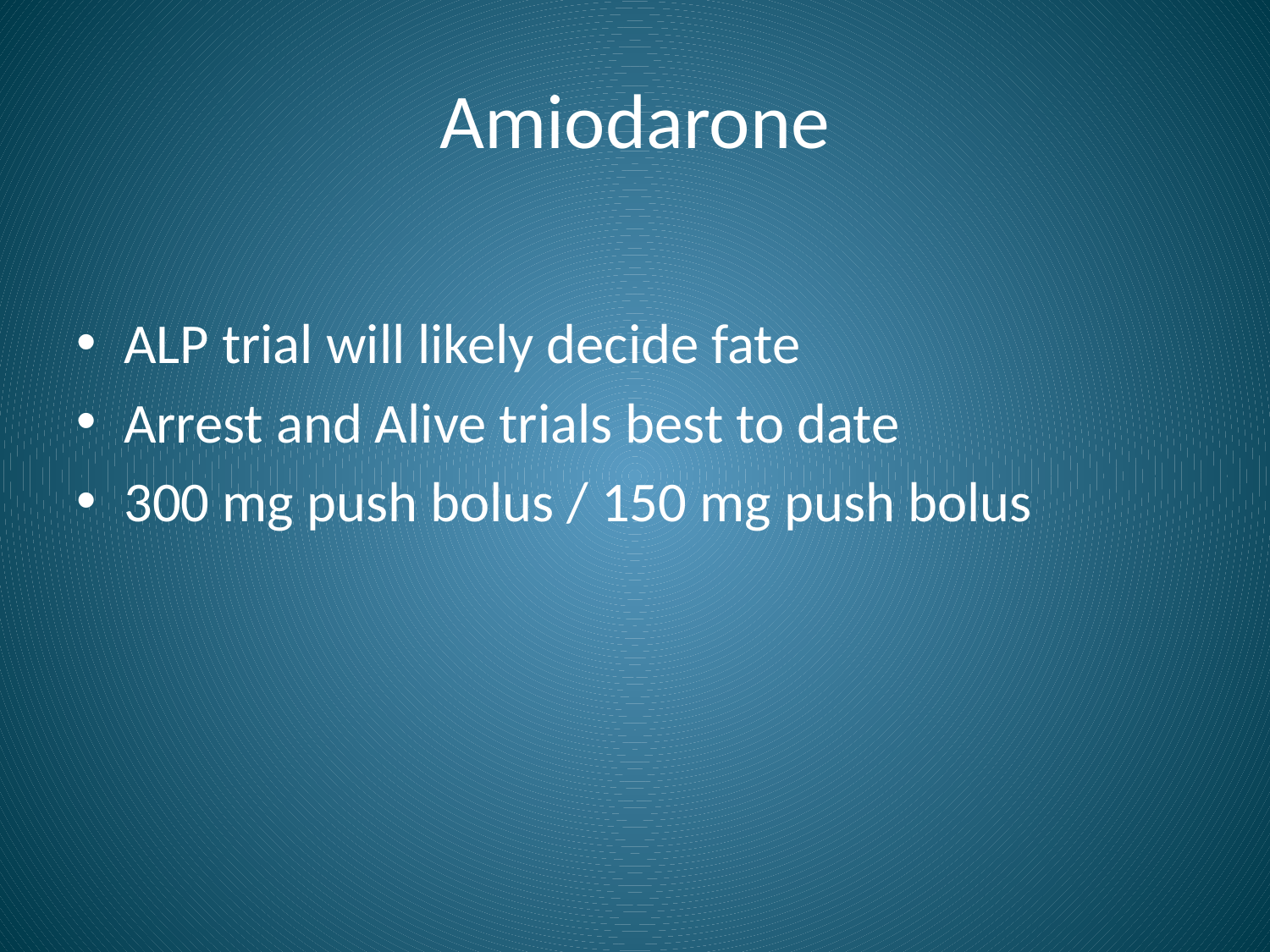

# Amiodarone

ALP trial will likely decide fate
Arrest and Alive trials best to date
300 mg push bolus / 150 mg push bolus